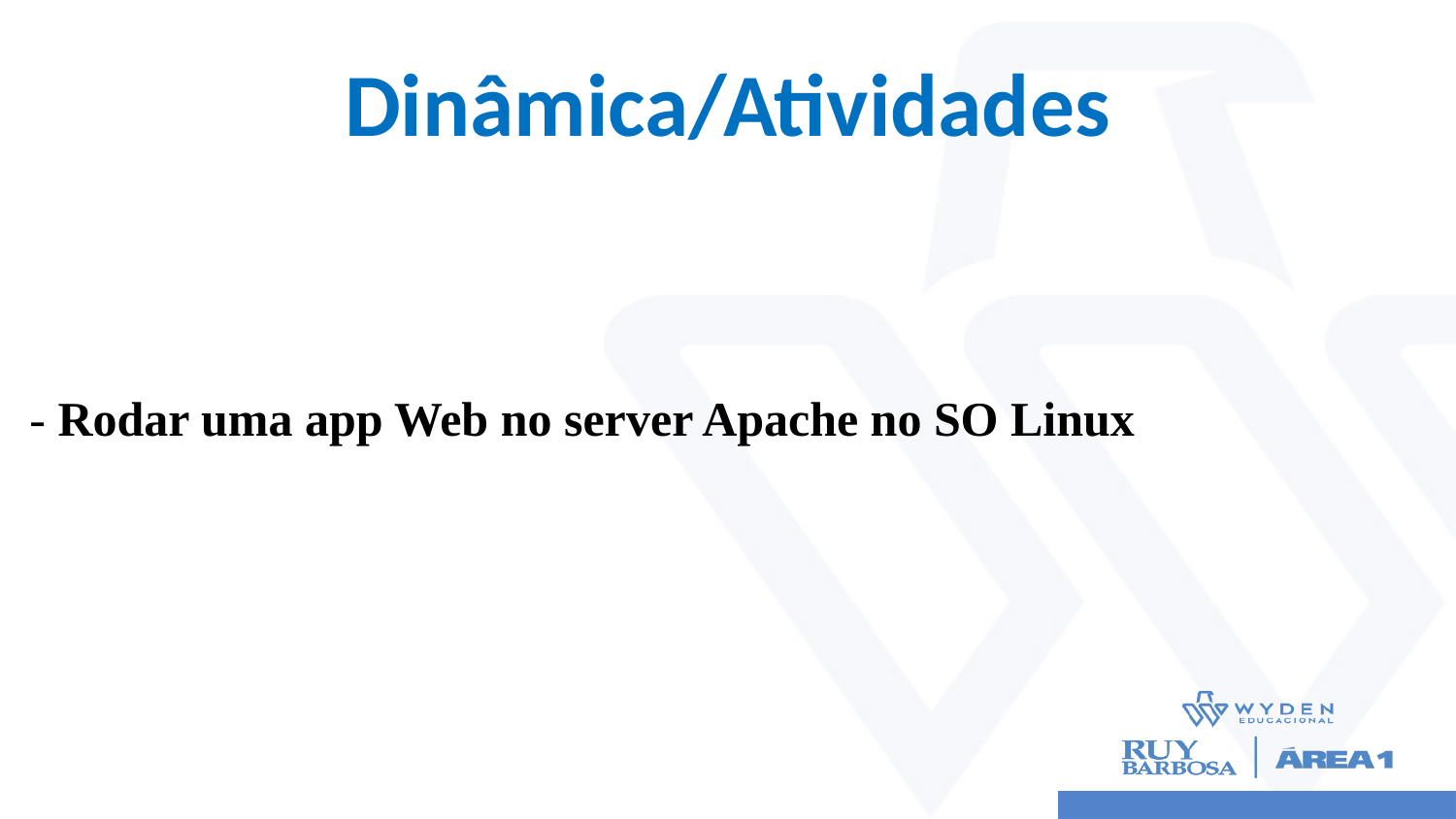

# Dinâmica/Atividades

- Rodar uma app Web no server Apache no SO Linux